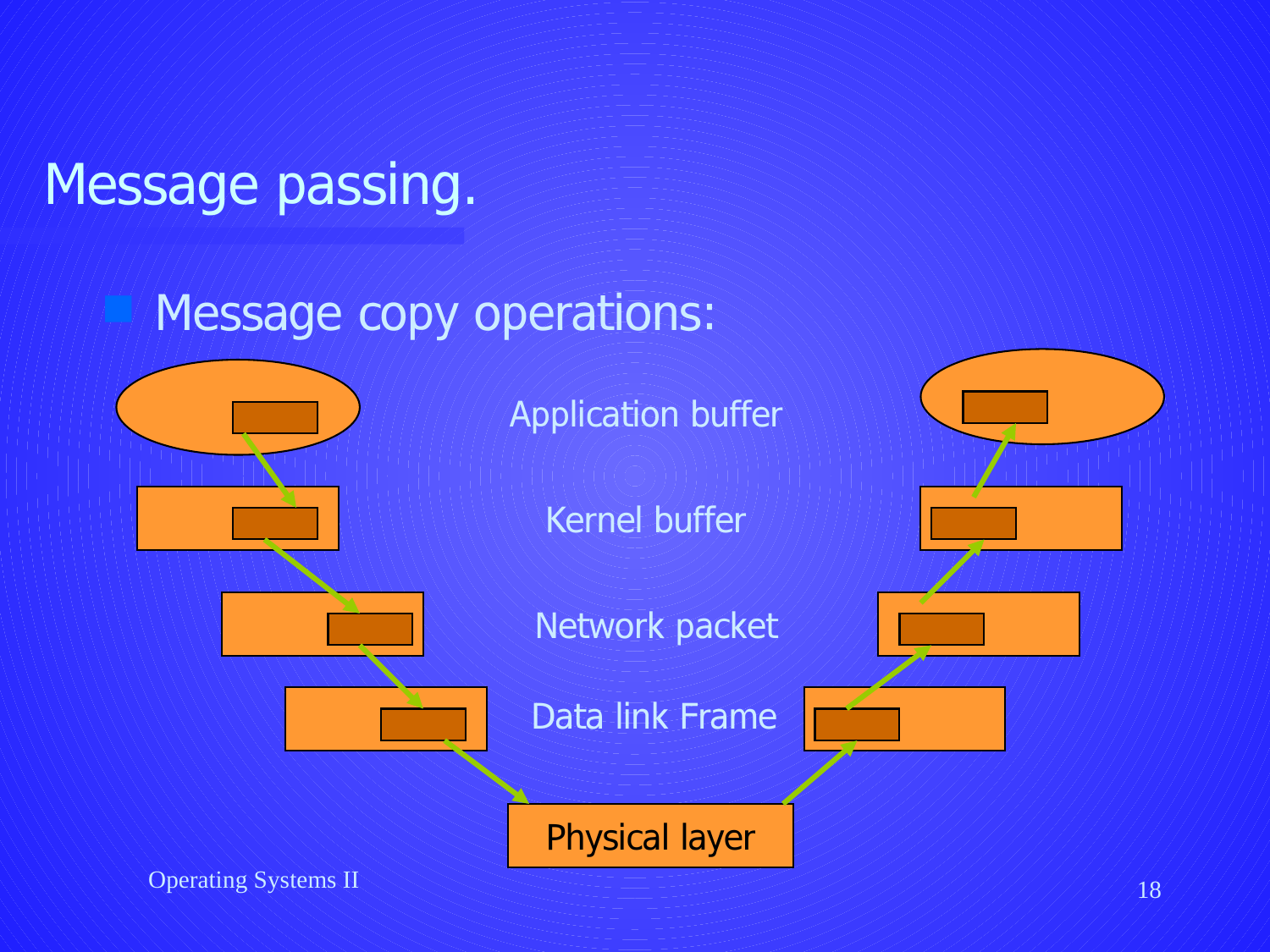

# Message passing.
Message copy operations:

Application buffer

Kernel buffer

Network packet

Data link Frame

Physical layer
Operating Systems II
18